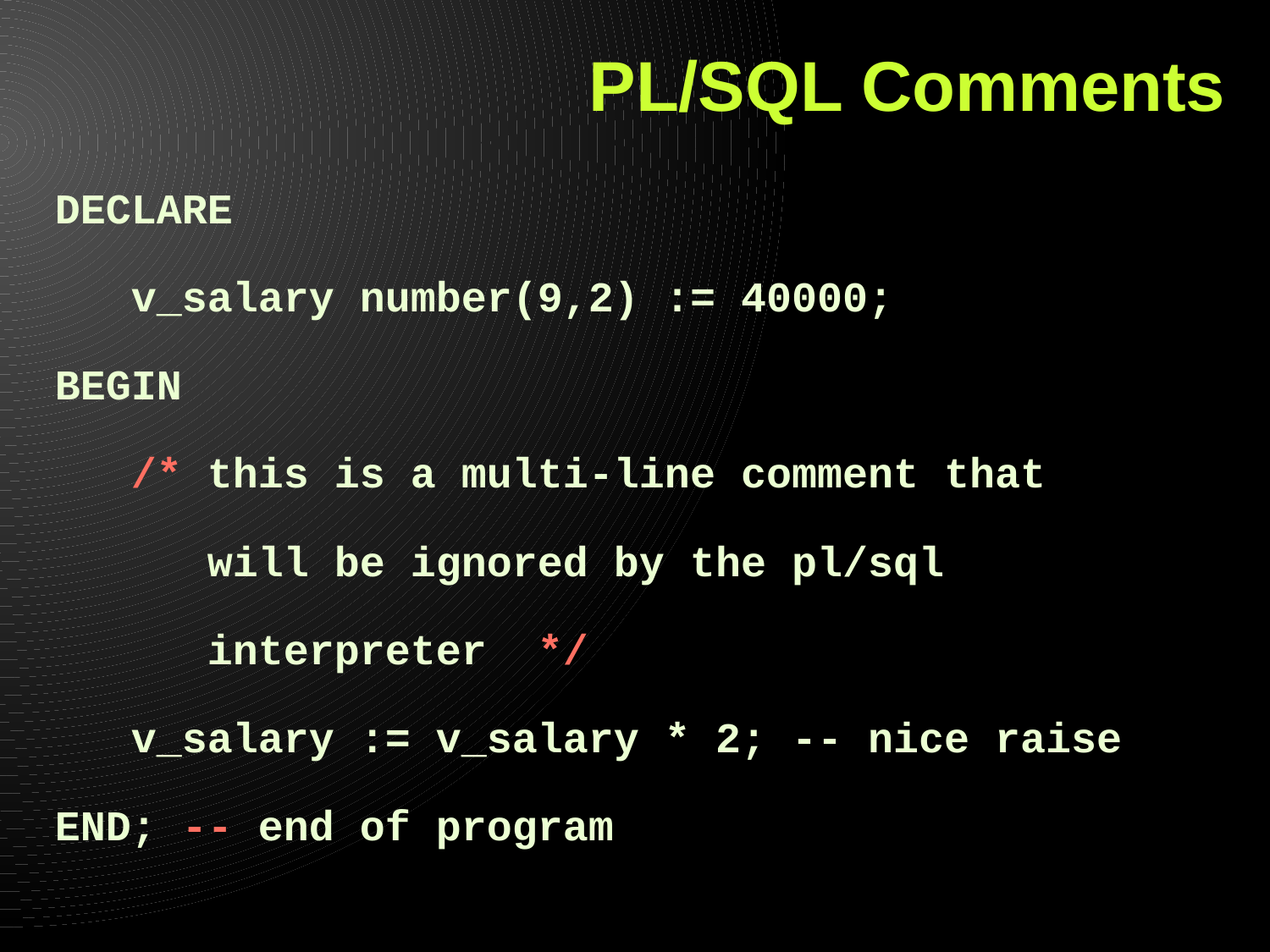

# PL/SQL Comments
DECLARE
   v_salary number(9,2) := 40000;
BEGIN
   /* this is a multi-line comment that
      will be ignored by the pl/sql
      interpreter  */
   v_salary := v_salary * 2; -- nice raise
END; -- end of program